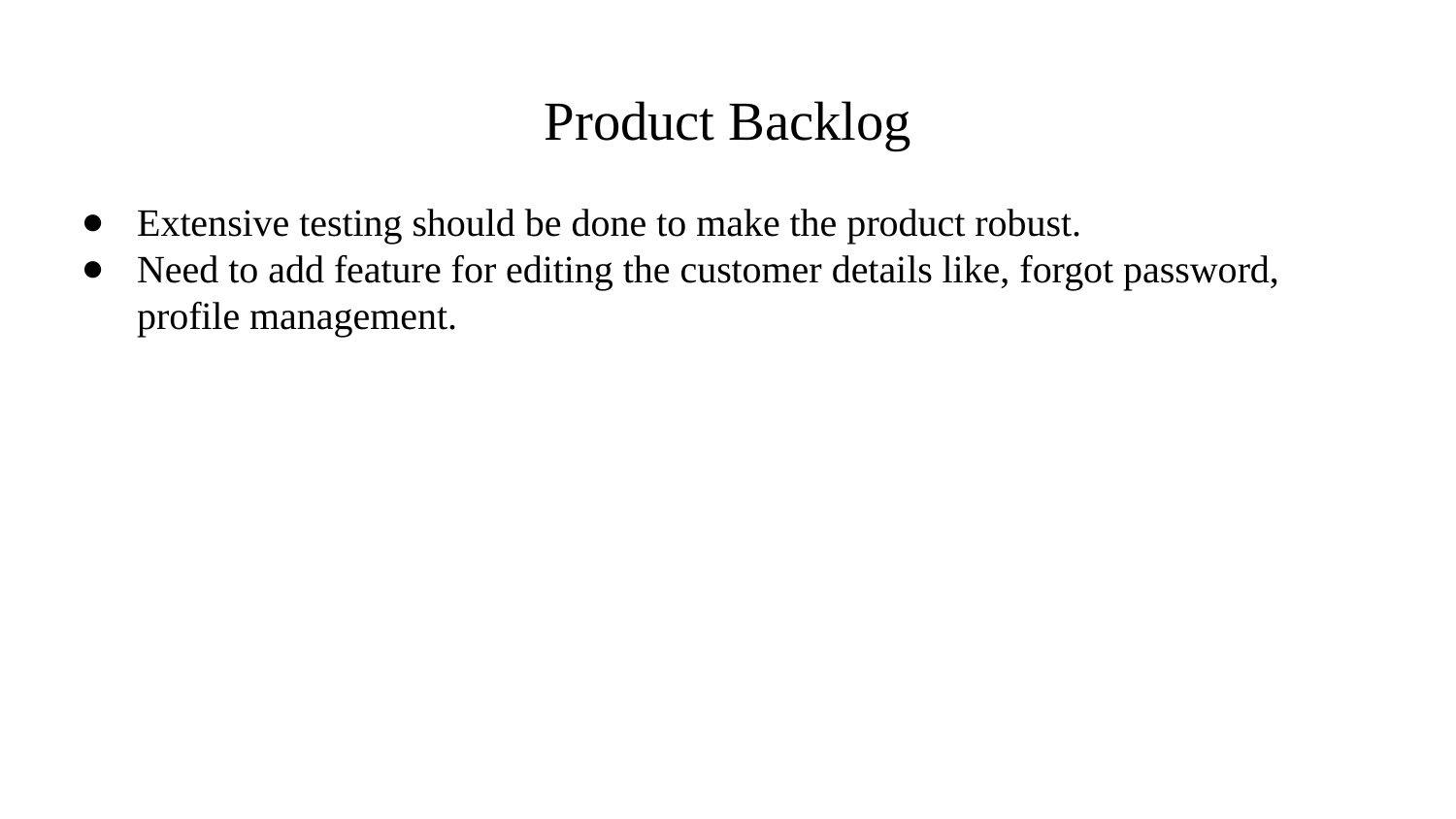

Product Backlog

Extensive testing should be done to make the product robust.
Need to add feature for editing the customer details like, forgot password, profile management.